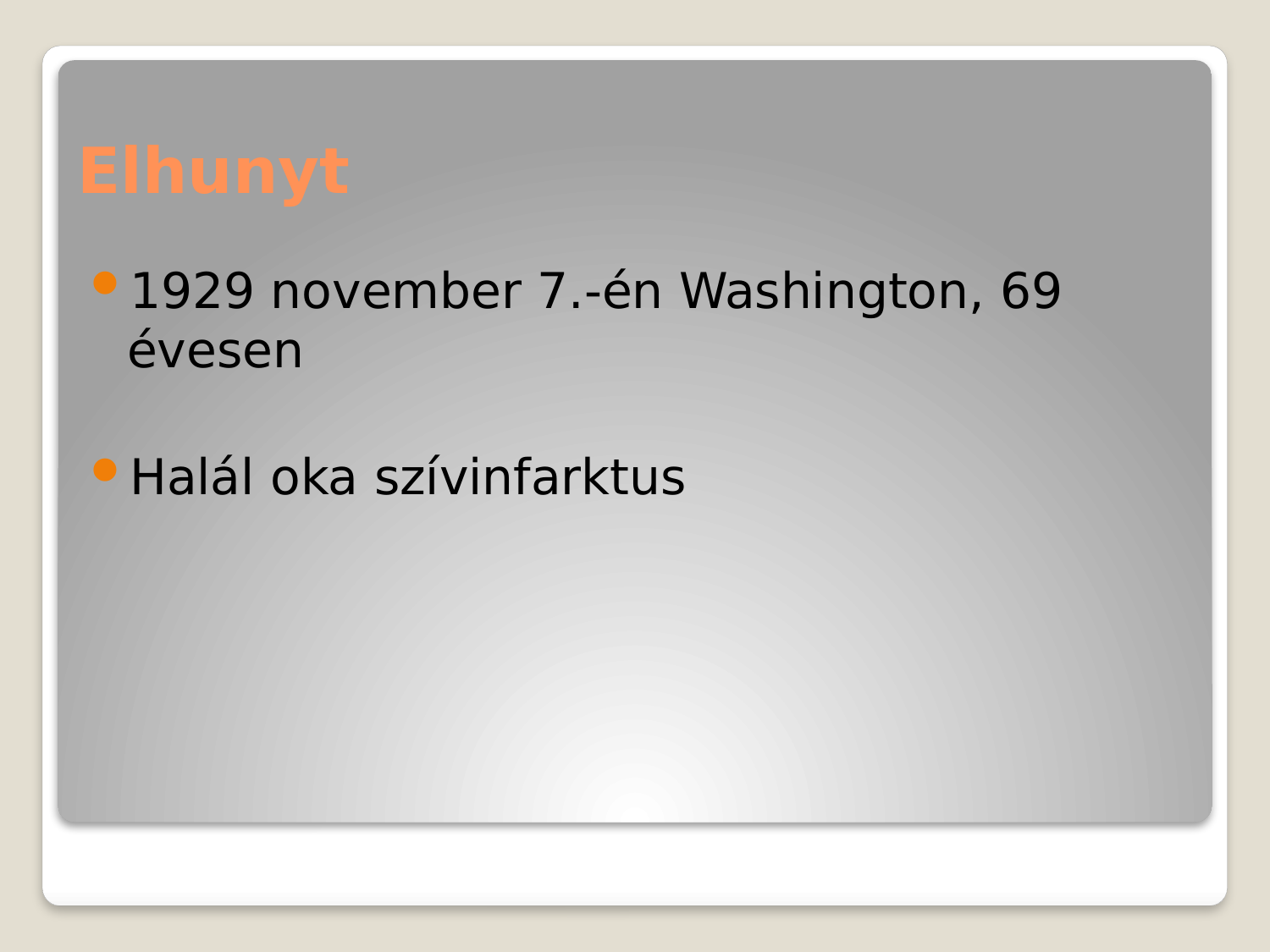

# Elhunyt
1929 november 7.-én Washington, 69 évesen

Halál oka szívinfarktus